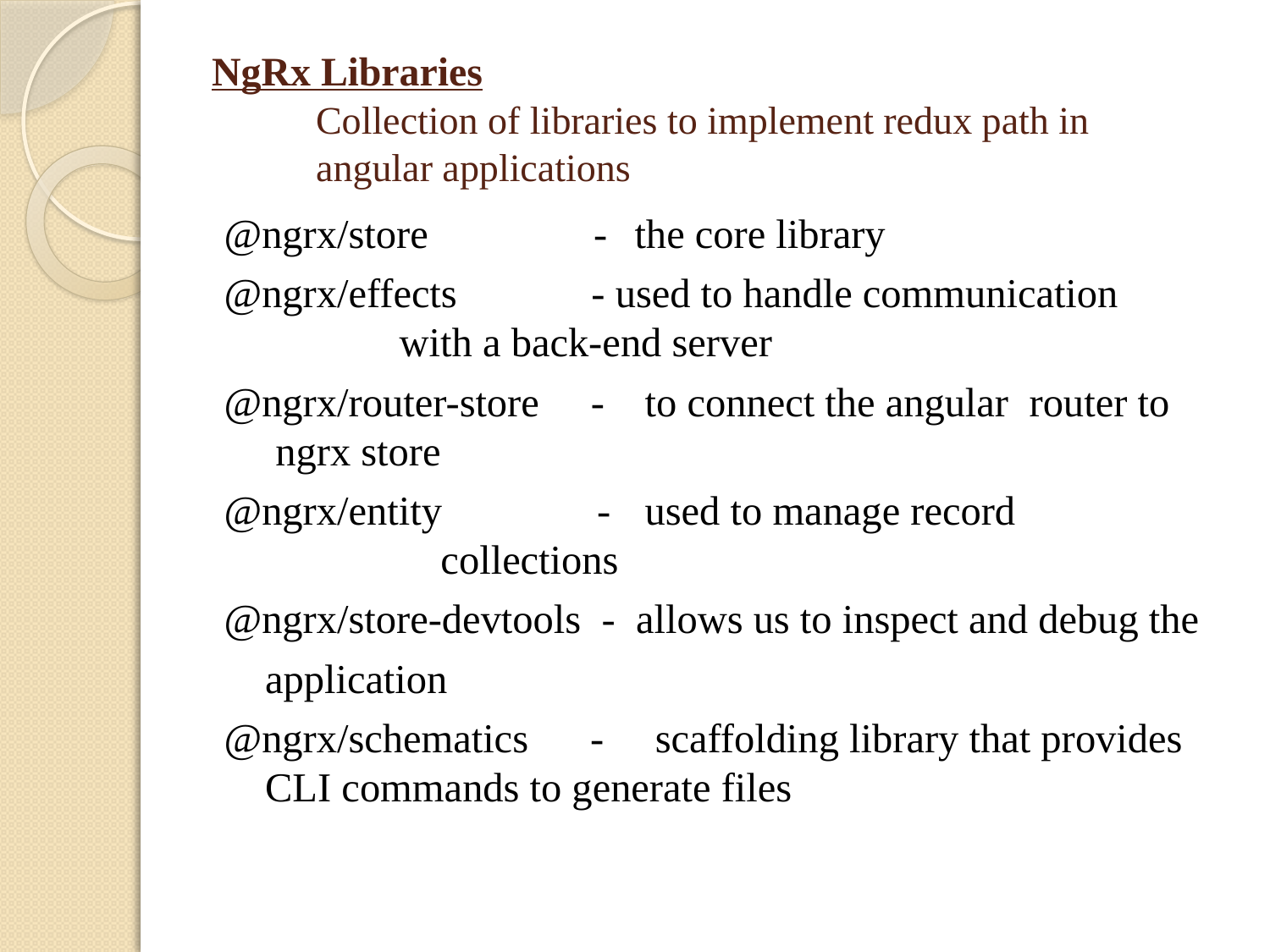

# NgRx Libraries Collection of libraries to implement redux path in angular applications
@ngrx/store                -	the core library
@ngrx/effects             - used to handle communication 				             with a back-end server
@ngrx/router-store     -	 to connect the angular  router to  				 ngrx store
@ngrx/entity               -	 used to manage record 				                           collections
@ngrx/store-devtools  -  allows us to inspect and debug the
					application
@ngrx/schematics      -	  scaffolding library that provides 				CLI commands to generate files